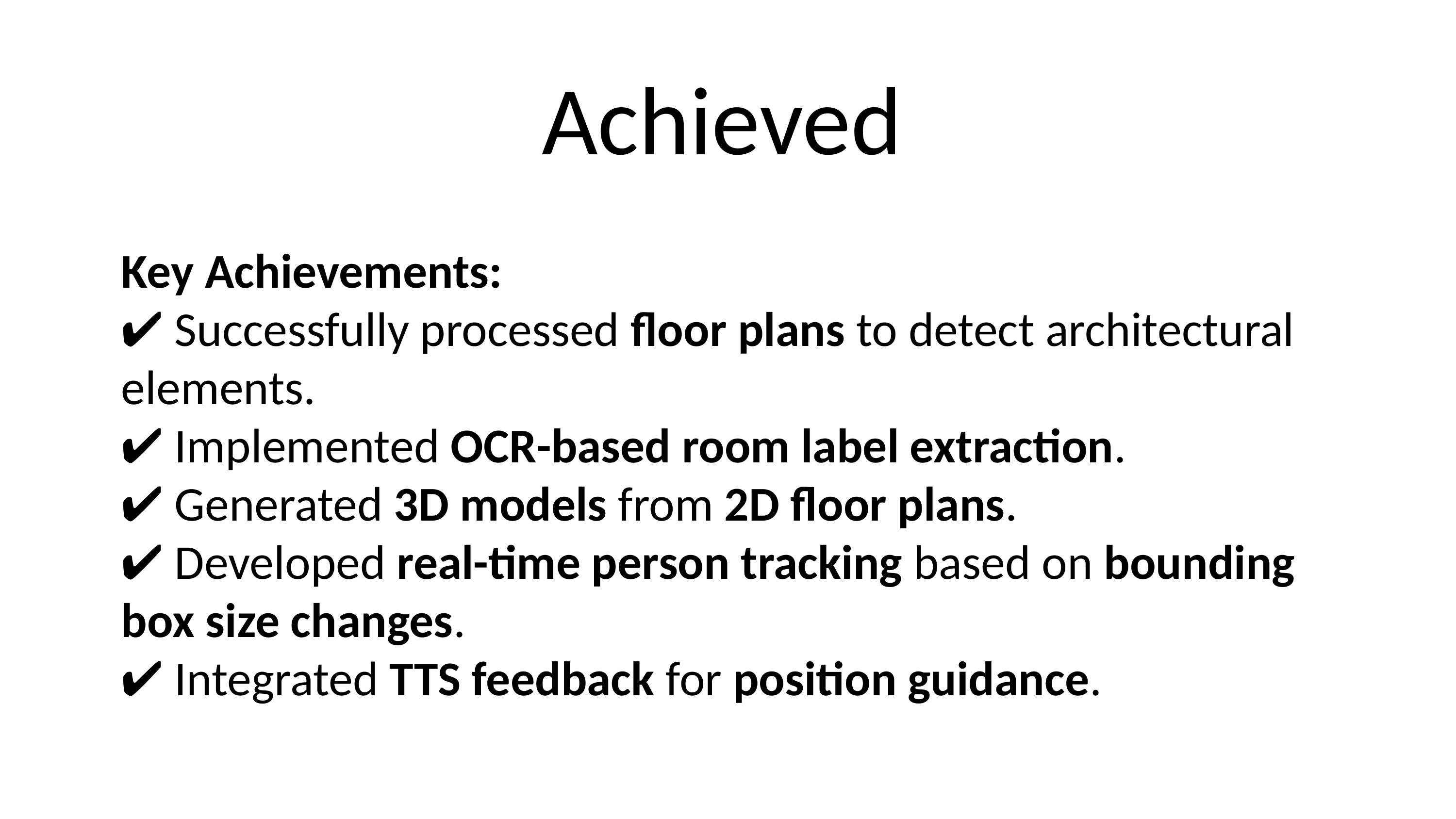

Achieved
Key Achievements:
✔️ Successfully processed floor plans to detect architectural elements.
✔️ Implemented OCR-based room label extraction.
✔️ Generated 3D models from 2D floor plans.
✔️ Developed real-time person tracking based on bounding box size changes.
✔️ Integrated TTS feedback for position guidance.